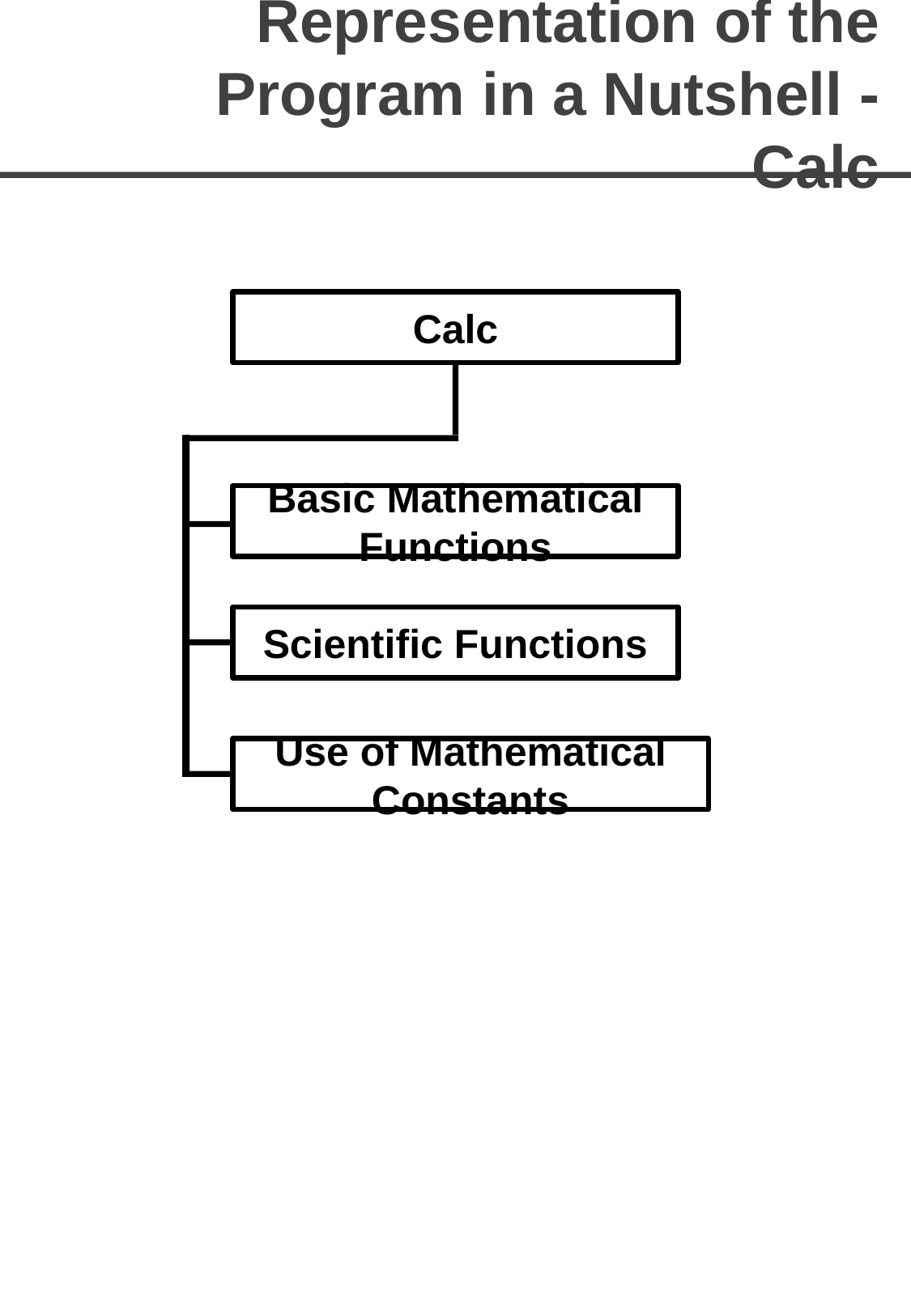

Representation of the Program in a Nutshell - Calc

Calc

Basic Mathematical Functions

Scientific Functions

Use of Mathematical Constants